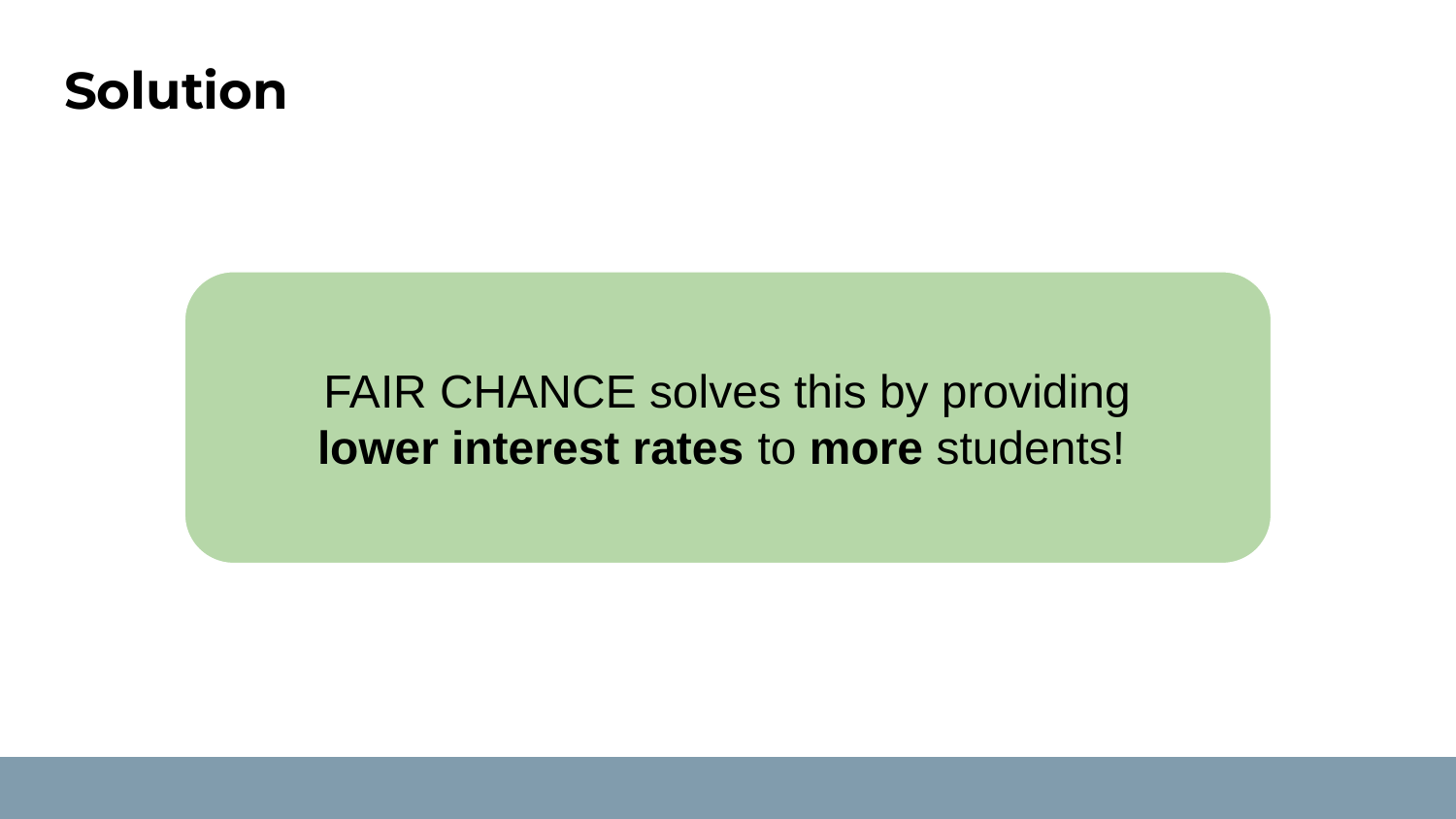

# Solution
FAIR CHANCE solves this by providing
lower interest rates to more students!